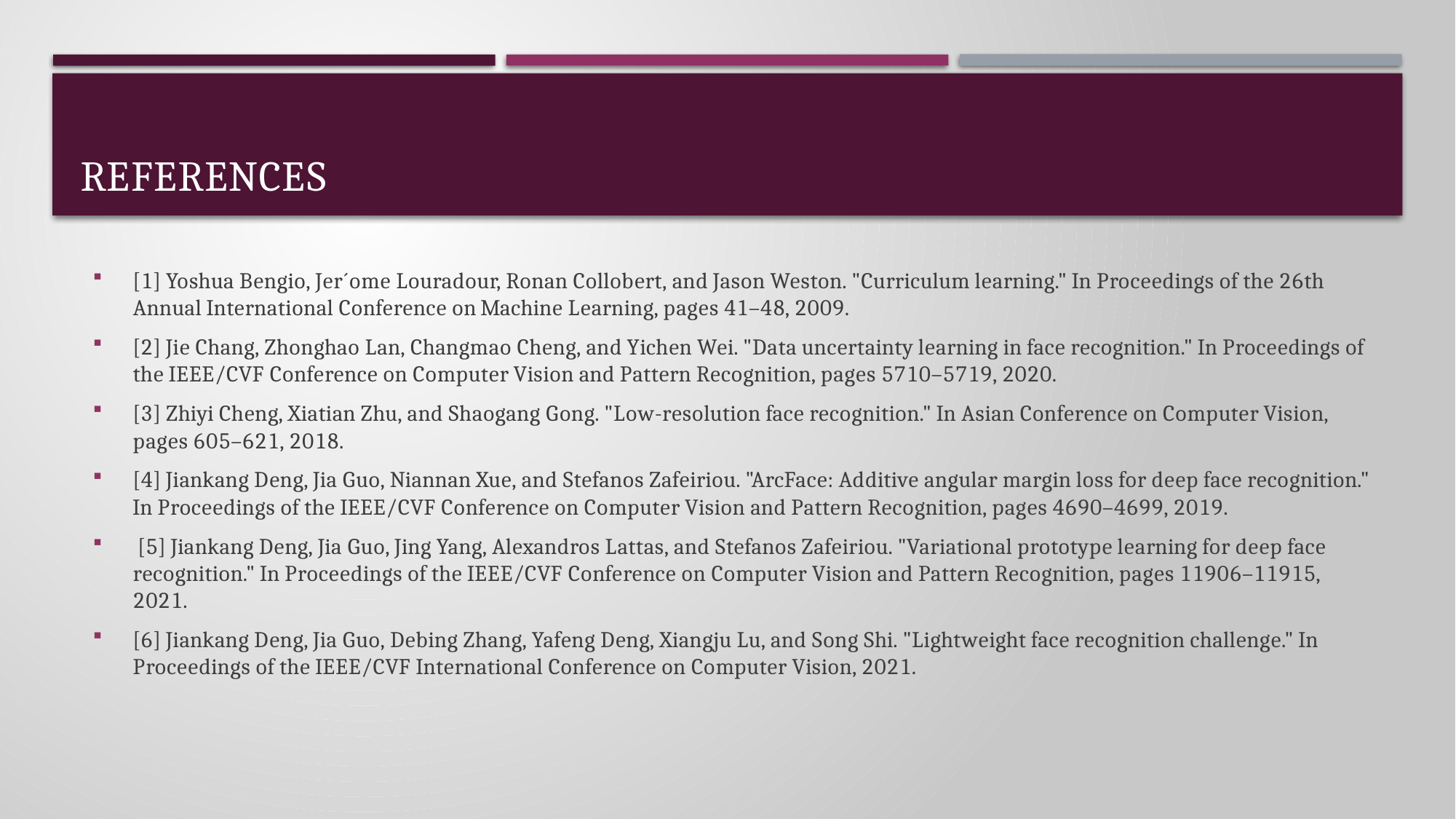

# REFERENCES
[1] Yoshua Bengio, Jer´ome Louradour, Ronan Collobert, and Jason Weston. "Curriculum learning." In Proceedings of the 26th Annual International Conference on Machine Learning, pages 41–48, 2009.
[2] Jie Chang, Zhonghao Lan, Changmao Cheng, and Yichen Wei. "Data uncertainty learning in face recognition." In Proceedings of the IEEE/CVF Conference on Computer Vision and Pattern Recognition, pages 5710–5719, 2020.
[3] Zhiyi Cheng, Xiatian Zhu, and Shaogang Gong. "Low-resolution face recognition." In Asian Conference on Computer Vision, pages 605–621, 2018.
[4] Jiankang Deng, Jia Guo, Niannan Xue, and Stefanos Zafeiriou. "ArcFace: Additive angular margin loss for deep face recognition." In Proceedings of the IEEE/CVF Conference on Computer Vision and Pattern Recognition, pages 4690–4699, 2019.
 [5] Jiankang Deng, Jia Guo, Jing Yang, Alexandros Lattas, and Stefanos Zafeiriou. "Variational prototype learning for deep face recognition." In Proceedings of the IEEE/CVF Conference on Computer Vision and Pattern Recognition, pages 11906–11915, 2021.
[6] Jiankang Deng, Jia Guo, Debing Zhang, Yafeng Deng, Xiangju Lu, and Song Shi. "Lightweight face recognition challenge." In Proceedings of the IEEE/CVF International Conference on Computer Vision, 2021.